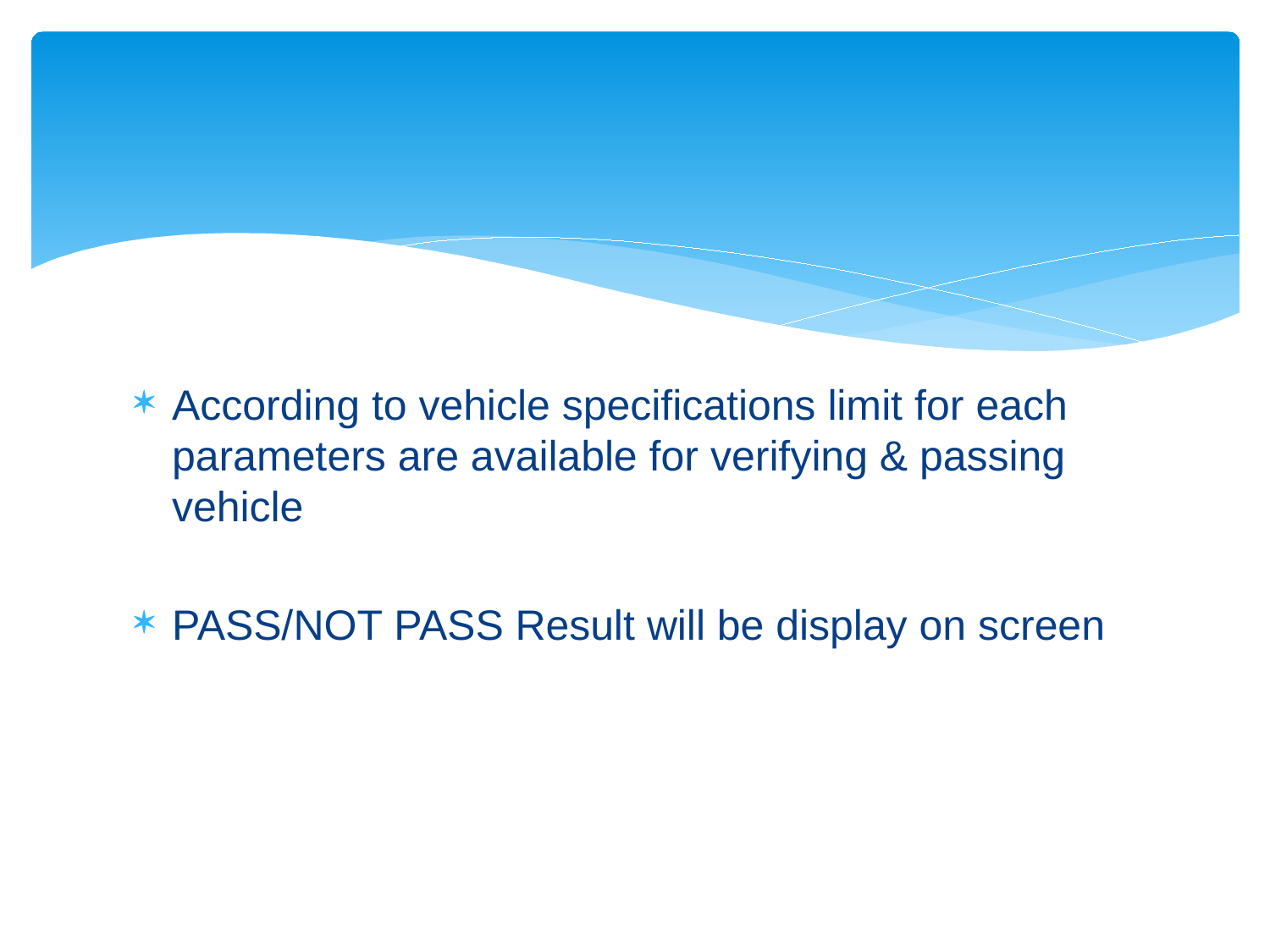

According to vehicle specifications limit for each parameters are available for verifying & passing vehicle

PASS/NOT PASS Result will be display on screen